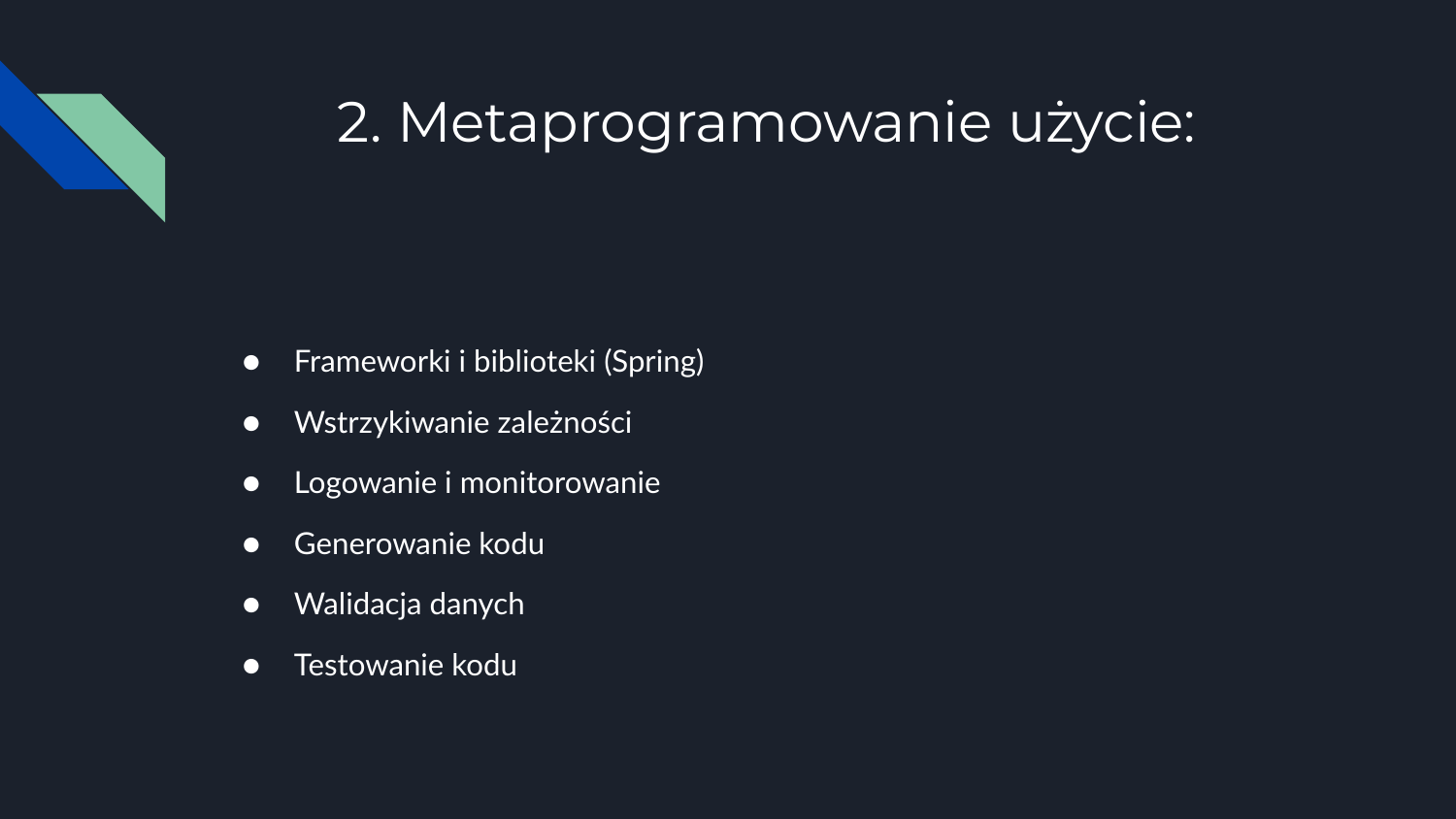

# 2. Metaprogramowanie użycie:
Frameworki i biblioteki (Spring)
Wstrzykiwanie zależności
Logowanie i monitorowanie
Generowanie kodu
Walidacja danych
Testowanie kodu